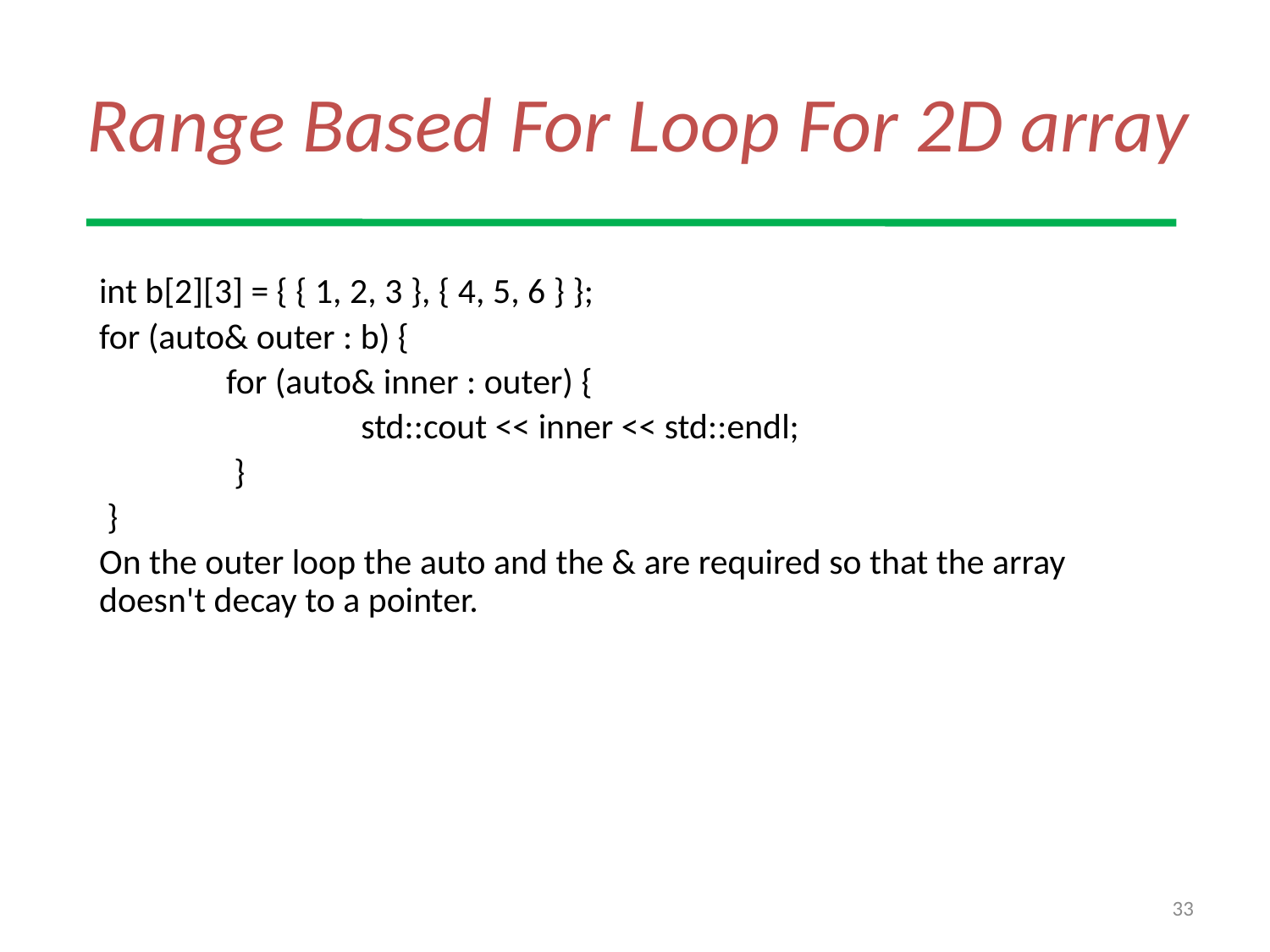

# Range Based For Loop For 2D array
int b[2][3] = { { 1, 2, 3 }, { 4, 5, 6 } };
for (auto& outer : b) {
	for (auto& inner : outer) {
		 std::cout << inner << std::endl;
	 }
 }
On the outer loop the auto and the & are required so that the array doesn't decay to a pointer.
33